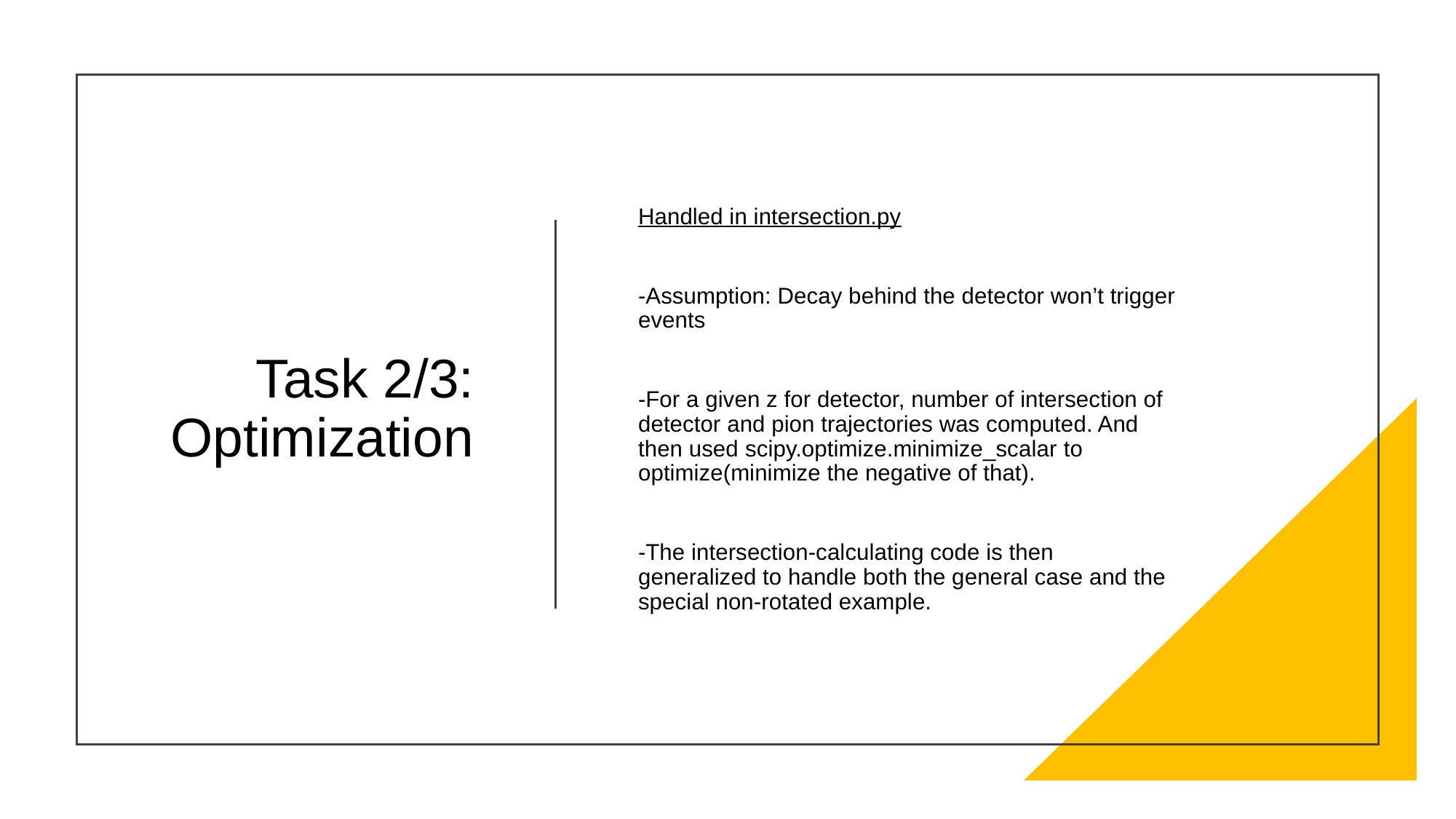

# Task 2/3: Optimization
Handled in intersection.py

-Assumption: Decay behind the detector won’t trigger events

-For a given z for detector, number of intersection of detector and pion trajectories was computed. And then used scipy.optimize.minimize_scalar to optimize(minimize the negative of that).

-The intersection-calculating code is then generalized to handle both the general case and the special non-rotated example.